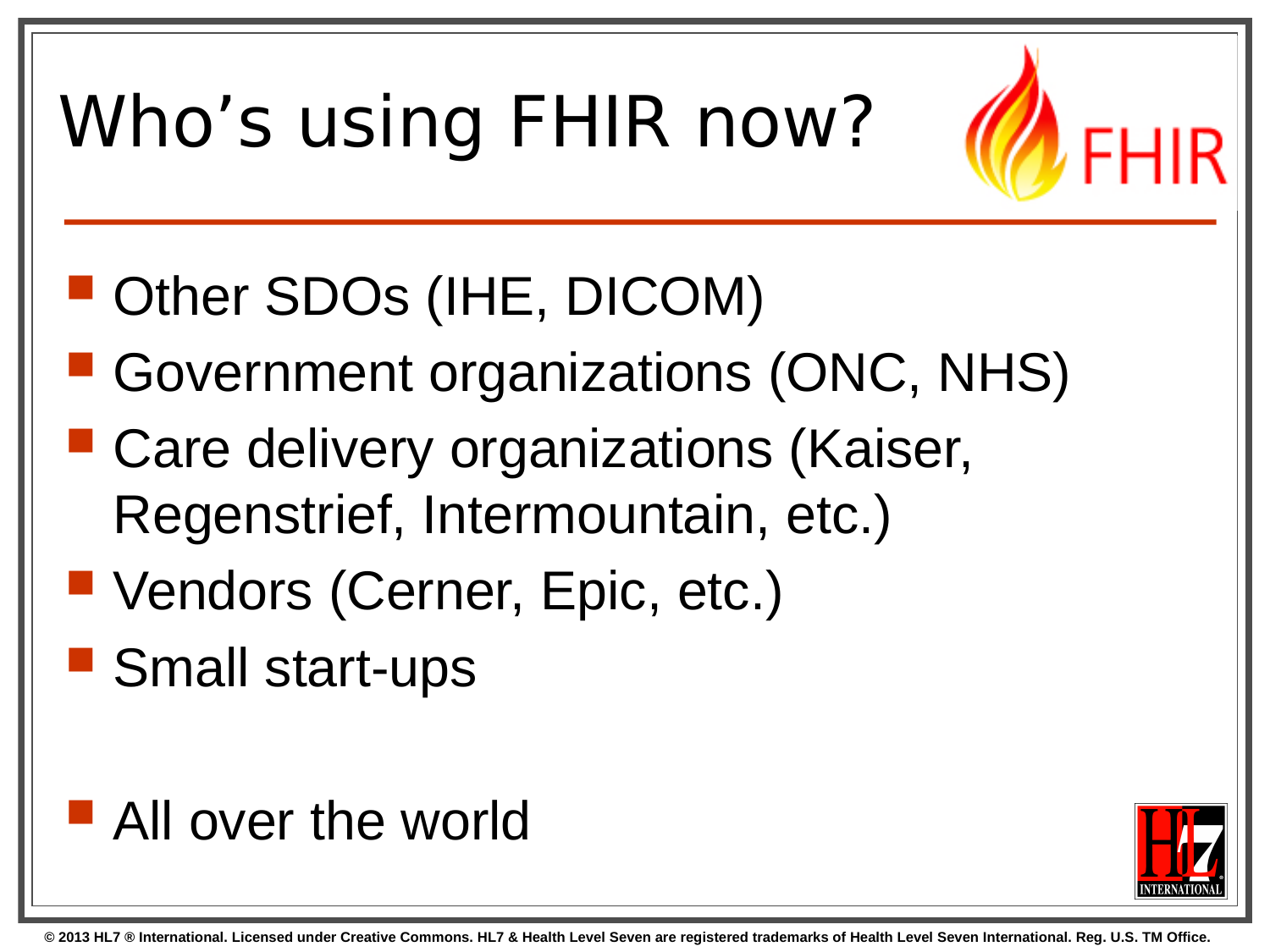

# Who’s using FHIR now?
Other SDOs (IHE, DICOM)
Government organizations (ONC, NHS)
Care delivery organizations (Kaiser, Regenstrief, Intermountain, etc.)
Vendors (Cerner, Epic, etc.)
Small start-ups

All over the world